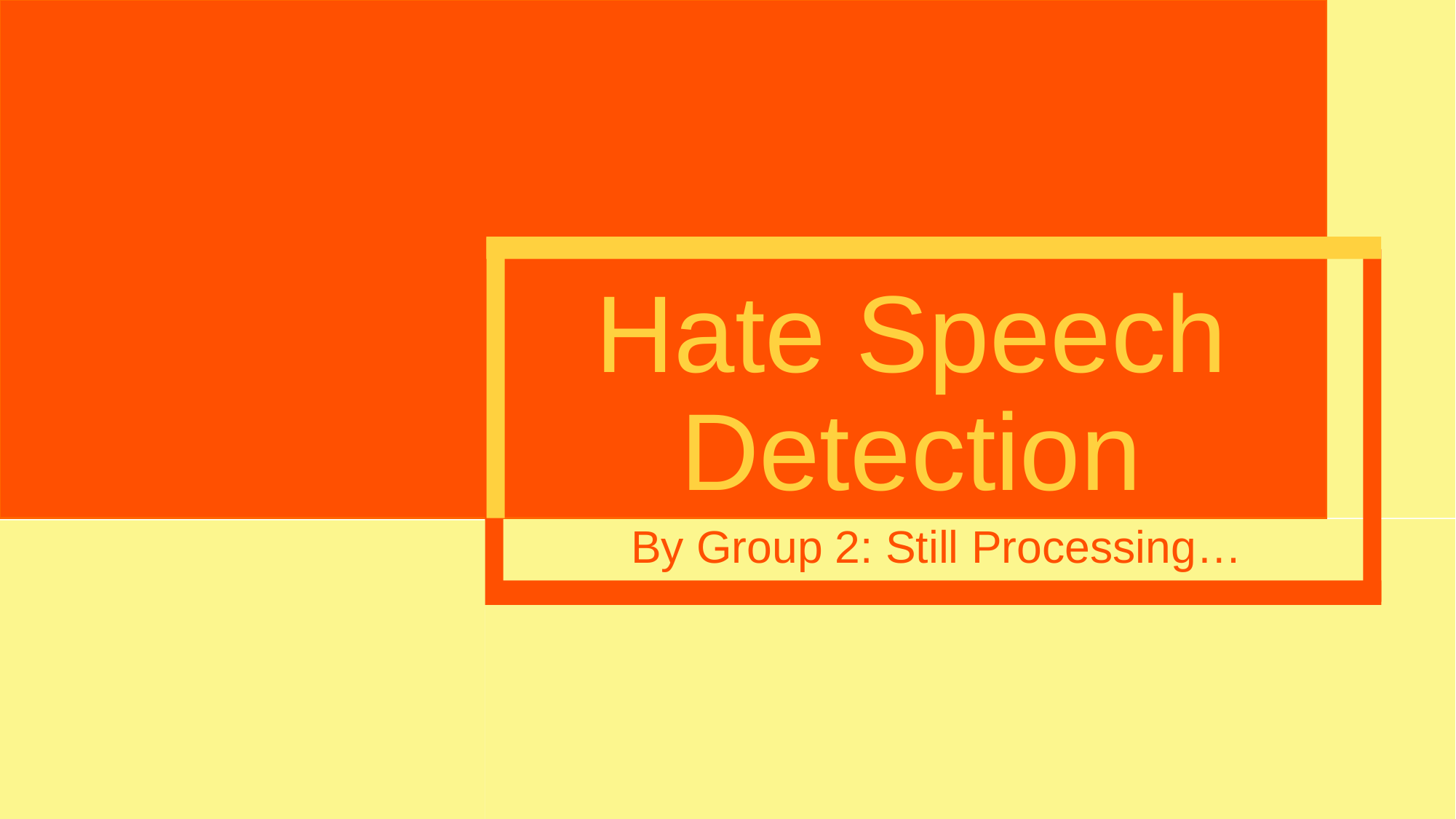

# Hate Speech Detection

By Group 2: Still Processing…